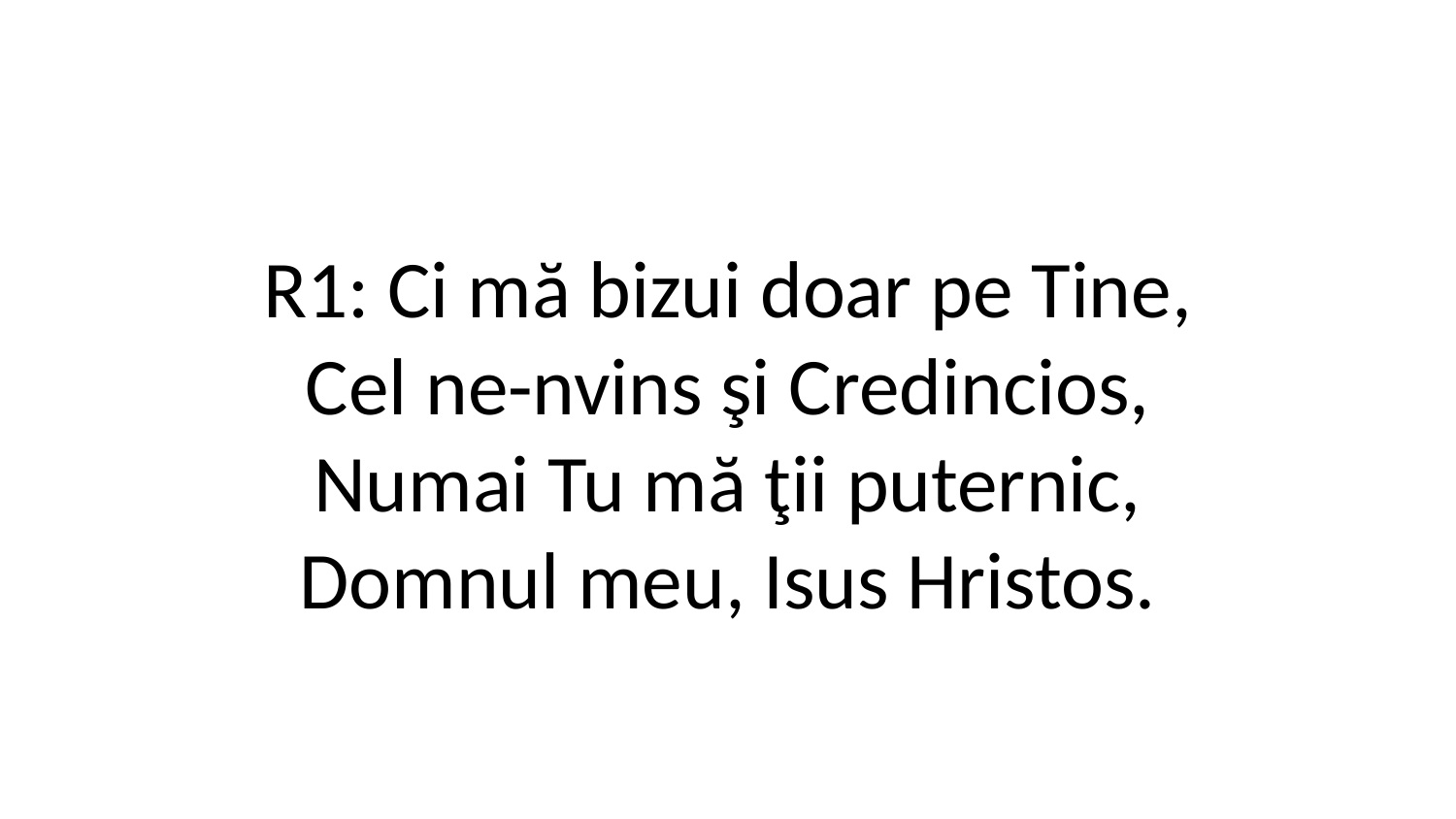

R1: Ci mă bizui doar pe Tine,
Cel ne-nvins şi Credincios,
Numai Tu mă ţii puternic,
Domnul meu, Isus Hristos.